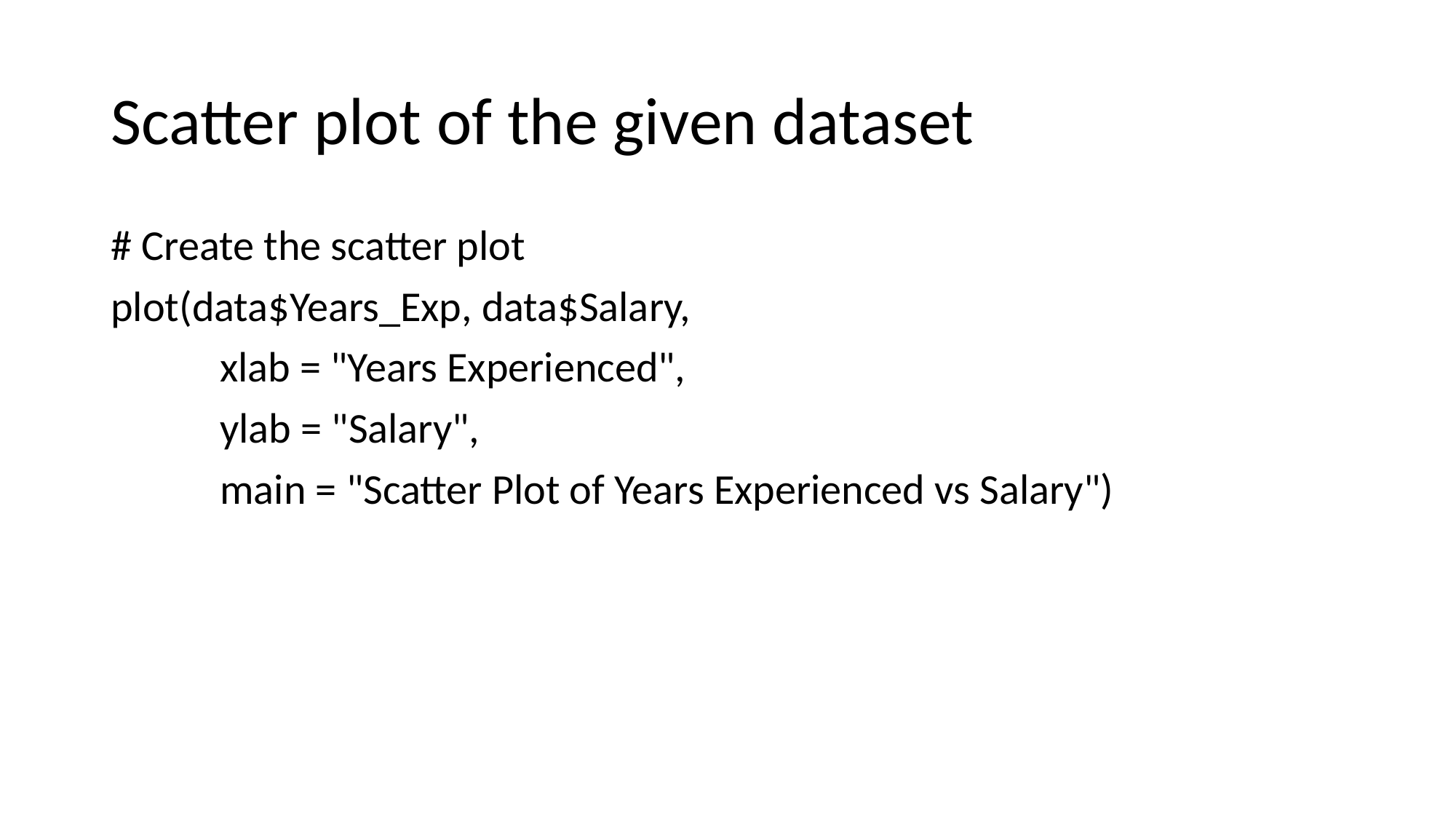

# Scatter plot of the given dataset
# Create the scatter plot
plot(data$Years_Exp, data$Salary,
	xlab = "Years Experienced",
	ylab = "Salary",
	main = "Scatter Plot of Years Experienced vs Salary")